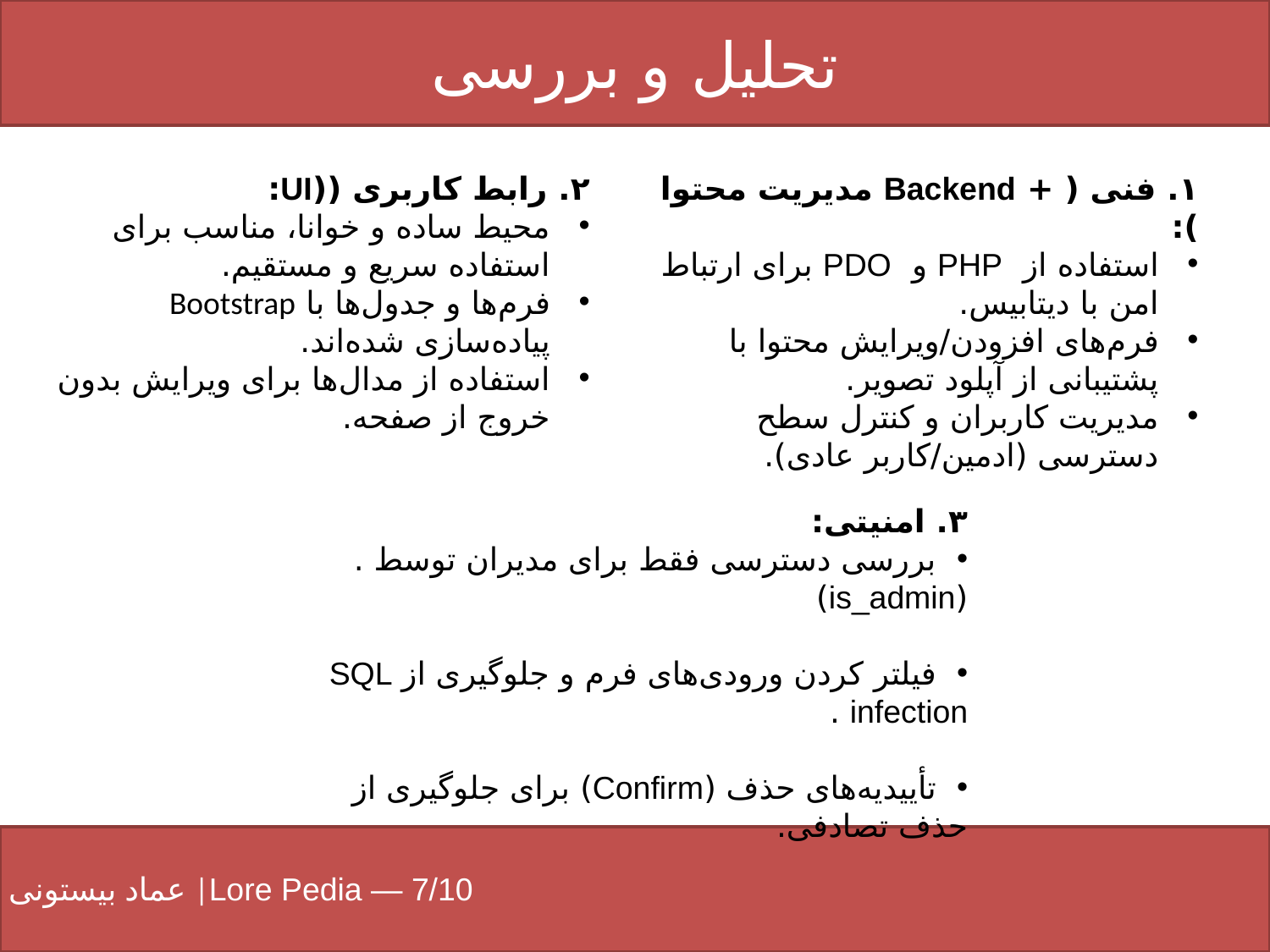

تحلیل و بررسی

عماد بیستونی |Lore Pedia — 7/10
۲. رابط کاربری ((UI:
محیط ساده و خوانا، مناسب برای استفاده سریع و مستقیم.
فرم‌ها و جدول‌ها با Bootstrap پیاده‌سازی شده‌اند.
استفاده از مدال‌ها برای ویرایش بدون خروج از صفحه.

۱. فنی ( + Backend مدیریت محتوا ):
استفاده از  PHP و  PDO برای ارتباط امن با دیتابیس.
فرم‌های افزودن/ویرایش محتوا با پشتیبانی از آپلود تصویر.
مدیریت کاربران و کنترل سطح دسترسی (ادمین/کاربر عادی).

۳. امنیتی:
  بررسی دسترسی فقط برای مدیران توسط .(is_admin)
  فیلتر کردن ورودی‌های فرم و جلوگیری از SQL infection .
  تأییدیه‌های حذف (Confirm) برای جلوگیری از حذف تصادفی.